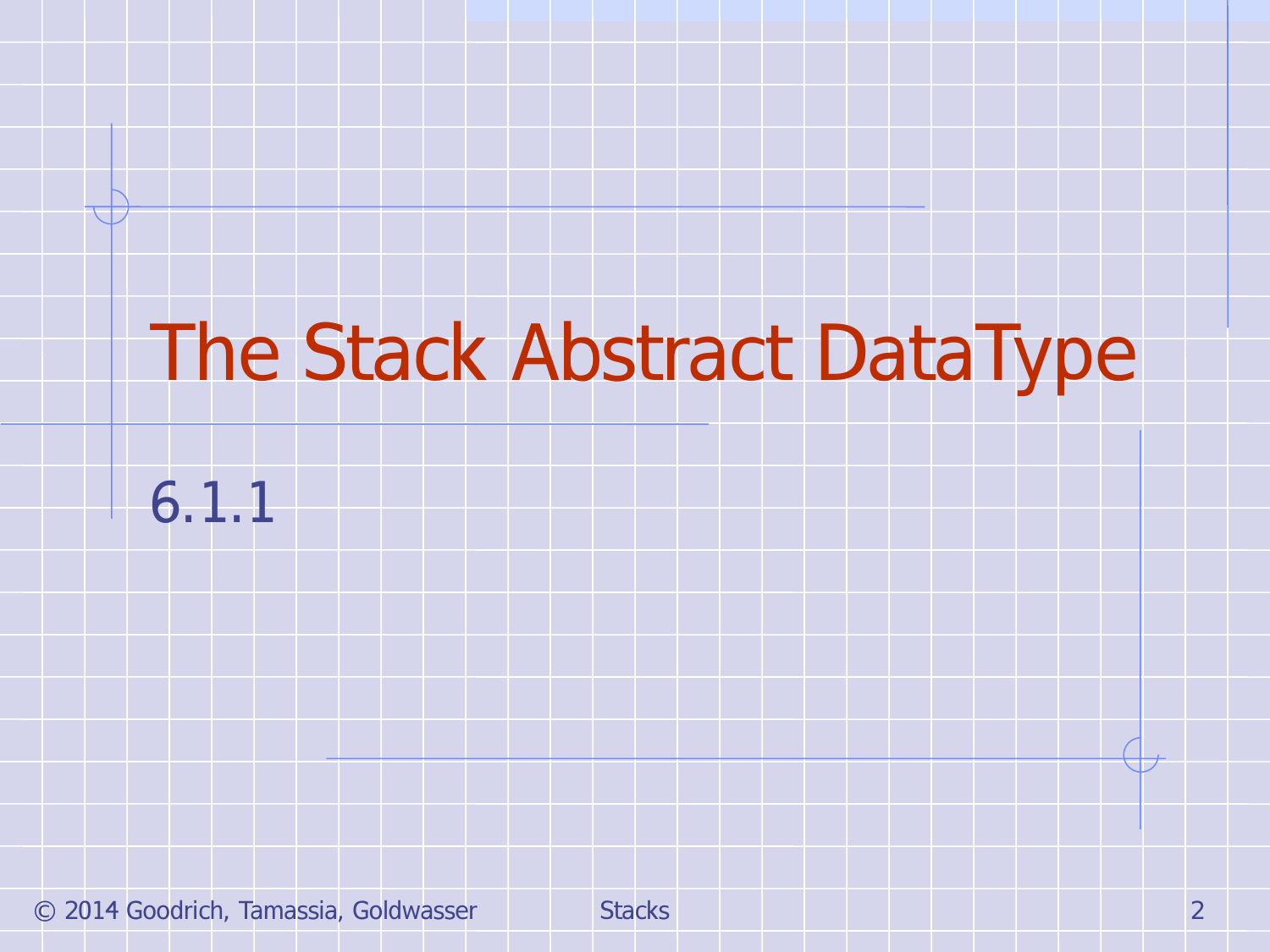

# The Stack Abstract DataType
6.1.1
© 2014 Goodrich, Tamassia, Goldwasser
Stacks
2